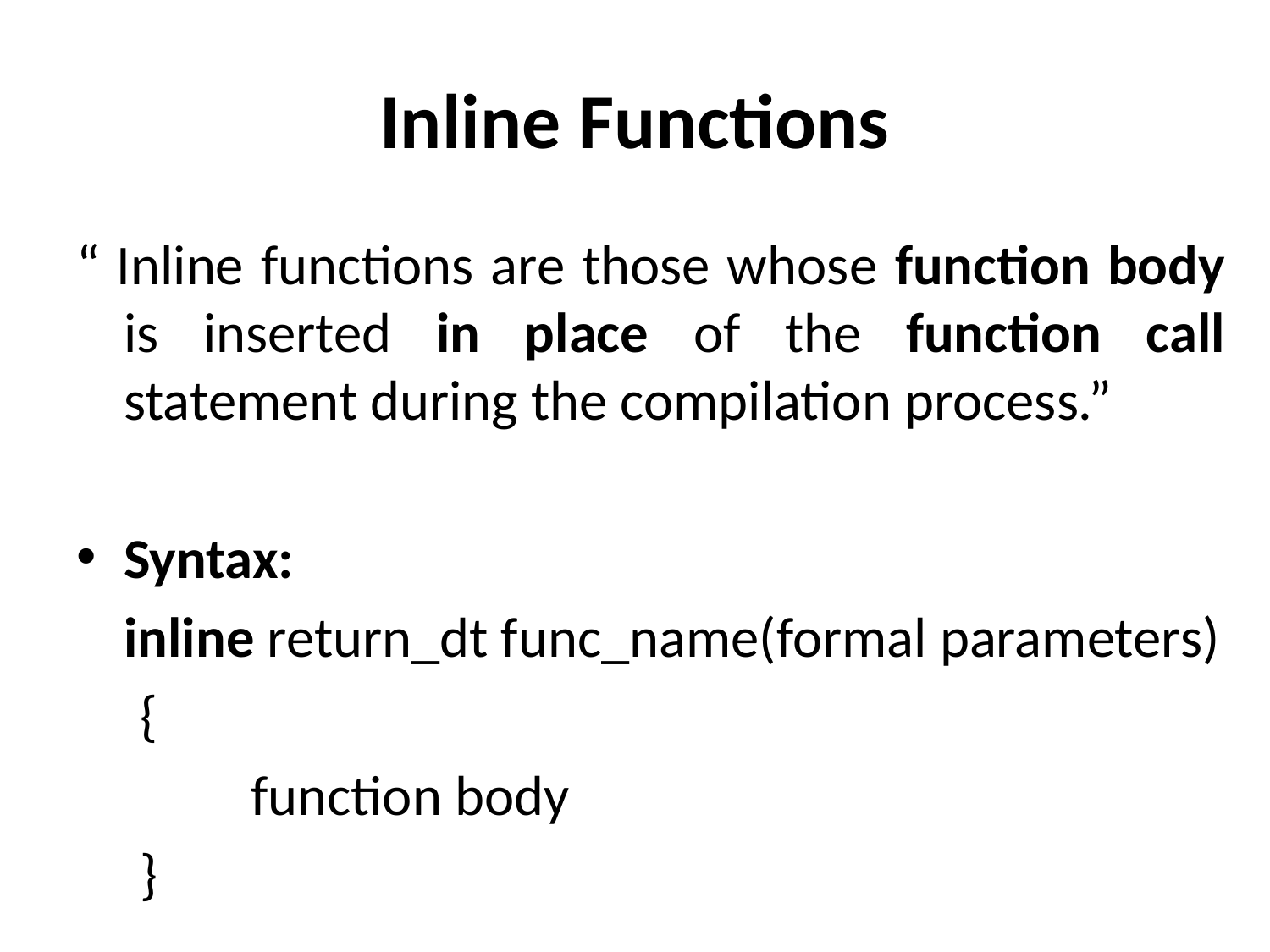

# Inline Functions
“ Inline functions are those whose function body is inserted in place of the function call statement during the compilation process.”

Syntax:
	inline return_dt func_name(formal parameters)
     {
    	function body
     }